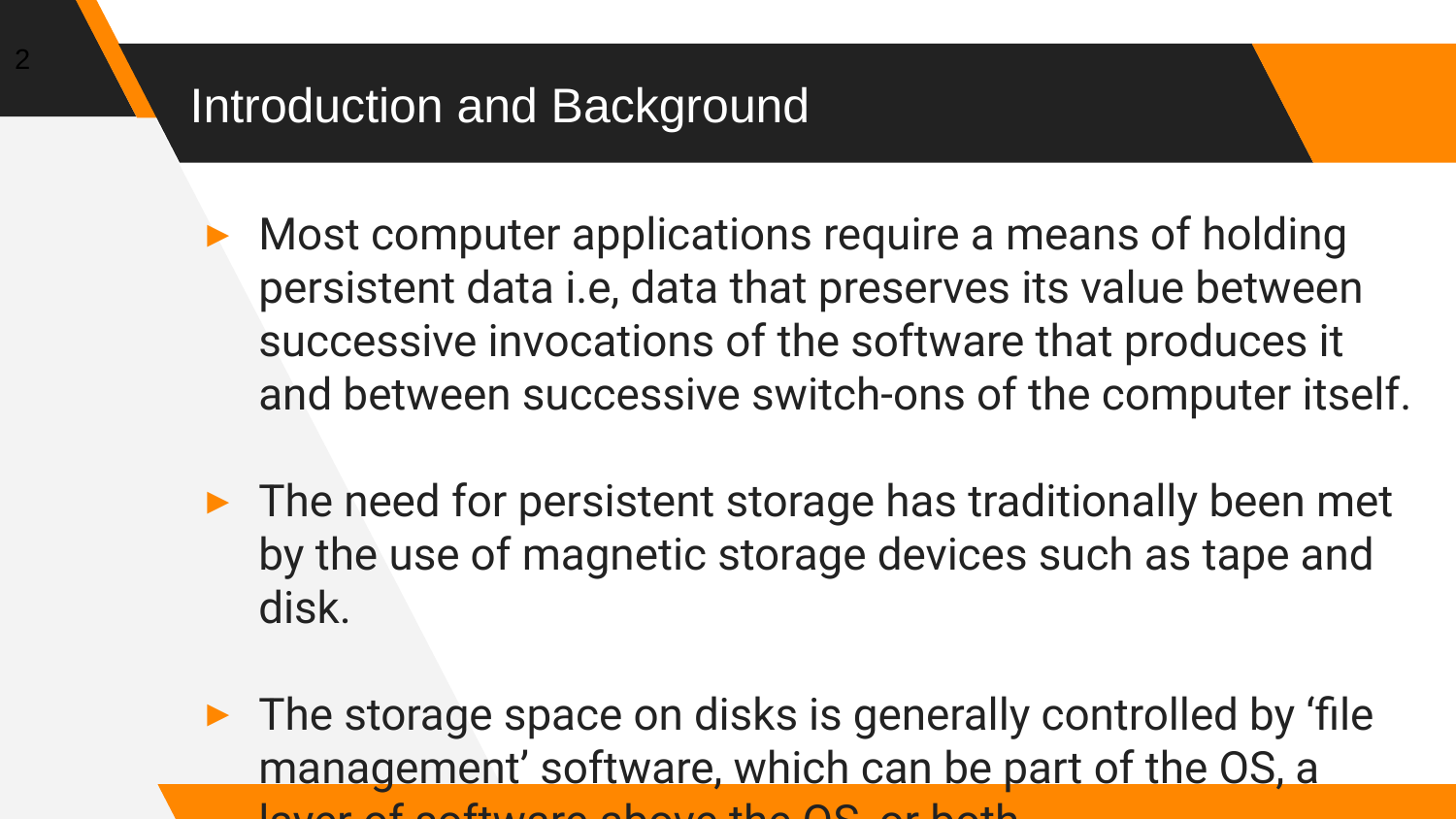

2
# Introduction and Background
Most computer applications require a means of holding persistent data i.e, data that preserves its value between successive invocations of the software that produces it and between successive switch-ons of the computer itself.

The need for persistent storage has traditionally been met by the use of magnetic storage devices such as tape and disk.

The storage space on disks is generally controlled by ‘file management’ software, which can be part of the OS, a layer of software above the OS, or both.